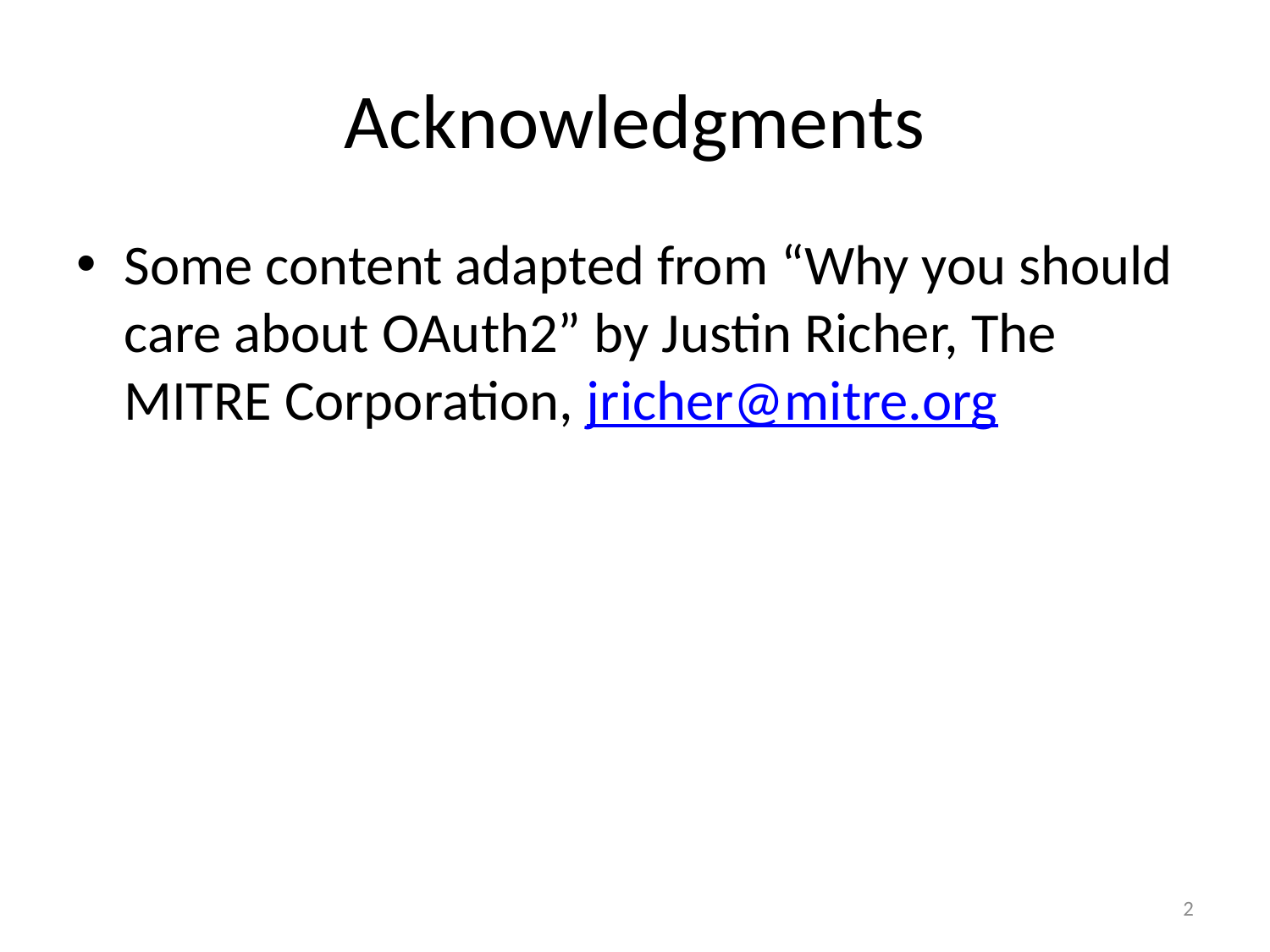

# Acknowledgments
Some content adapted from “Why you should care about OAuth2” by Justin Richer, The MITRE Corporation, jricher@mitre.org
2